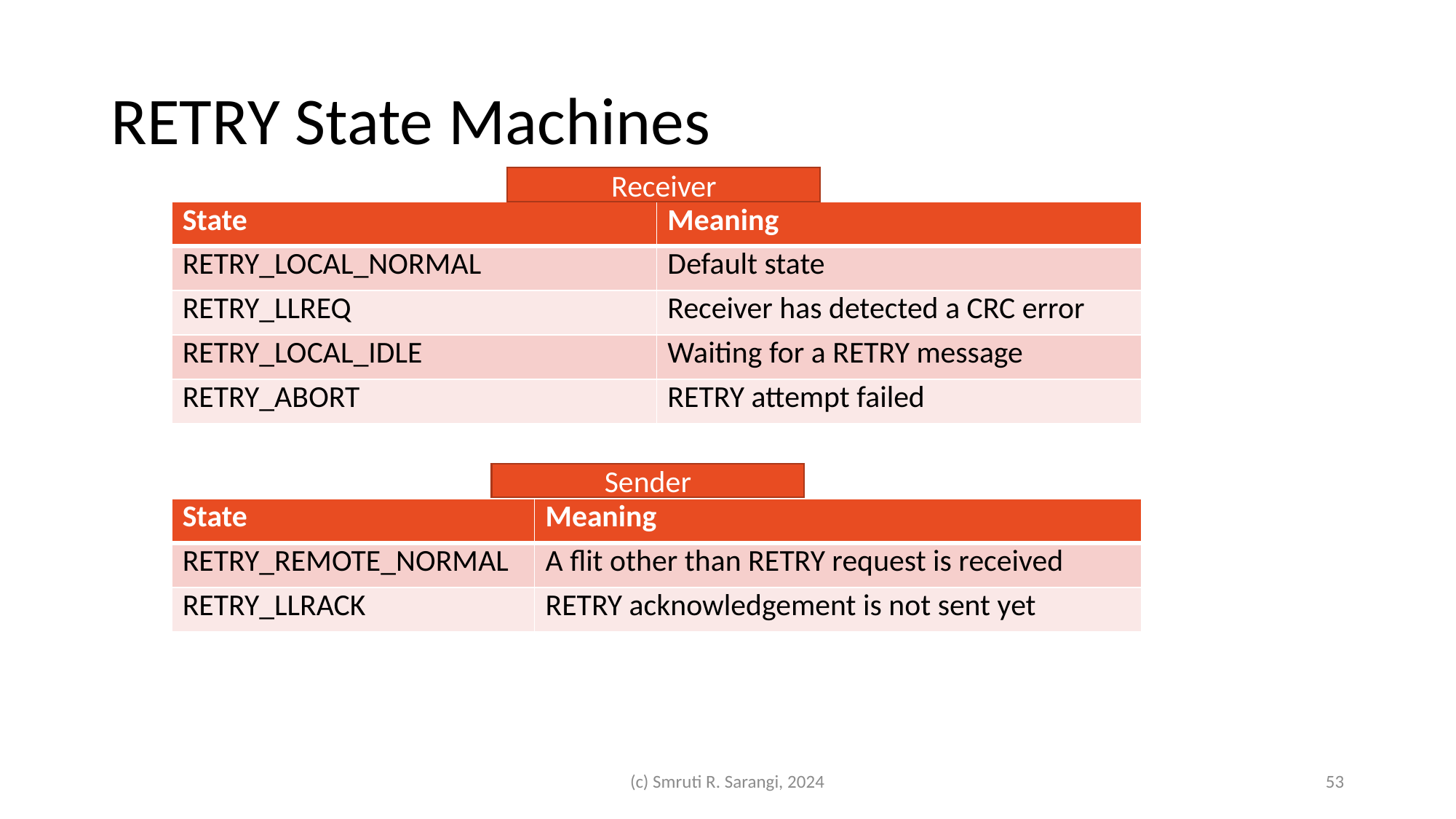

# RETRY State Machines
Receiver
| State | Meaning |
| --- | --- |
| RETRY\_LOCAL\_NORMAL | Default state |
| RETRY\_LLREQ | Receiver has detected a CRC error |
| RETRY\_LOCAL\_IDLE | Waiting for a RETRY message |
| RETRY\_ABORT | RETRY attempt failed |
Sender
| State | Meaning |
| --- | --- |
| RETRY\_REMOTE\_NORMAL | A flit other than RETRY request is received |
| RETRY\_LLRACK | RETRY acknowledgement is not sent yet |
(c) Smruti R. Sarangi, 2024
53